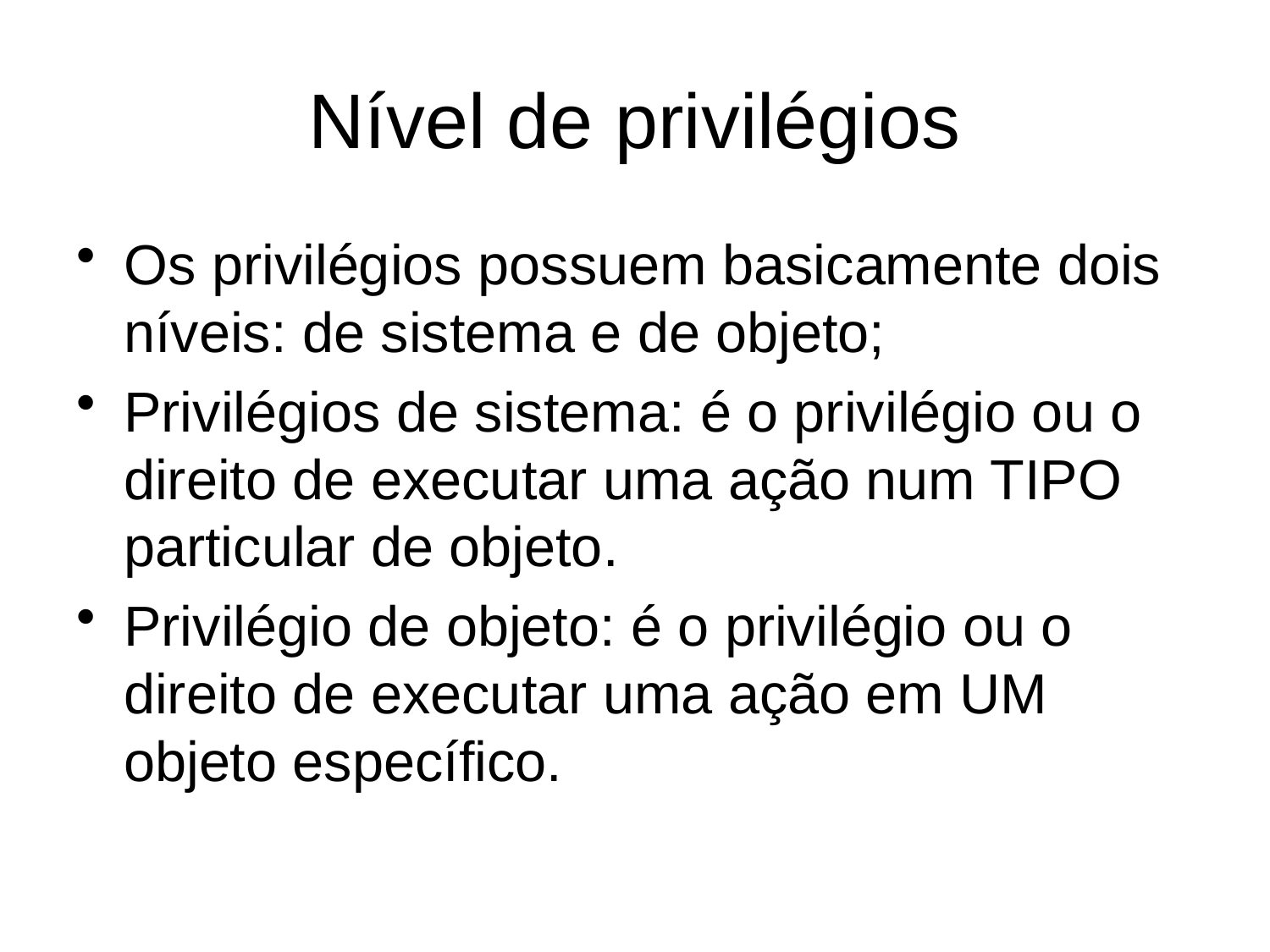

# Nível de privilégios
Os privilégios possuem basicamente dois níveis: de sistema e de objeto;
Privilégios de sistema: é o privilégio ou o direito de executar uma ação num TIPO particular de objeto.
Privilégio de objeto: é o privilégio ou o direito de executar uma ação em UM  objeto específico.